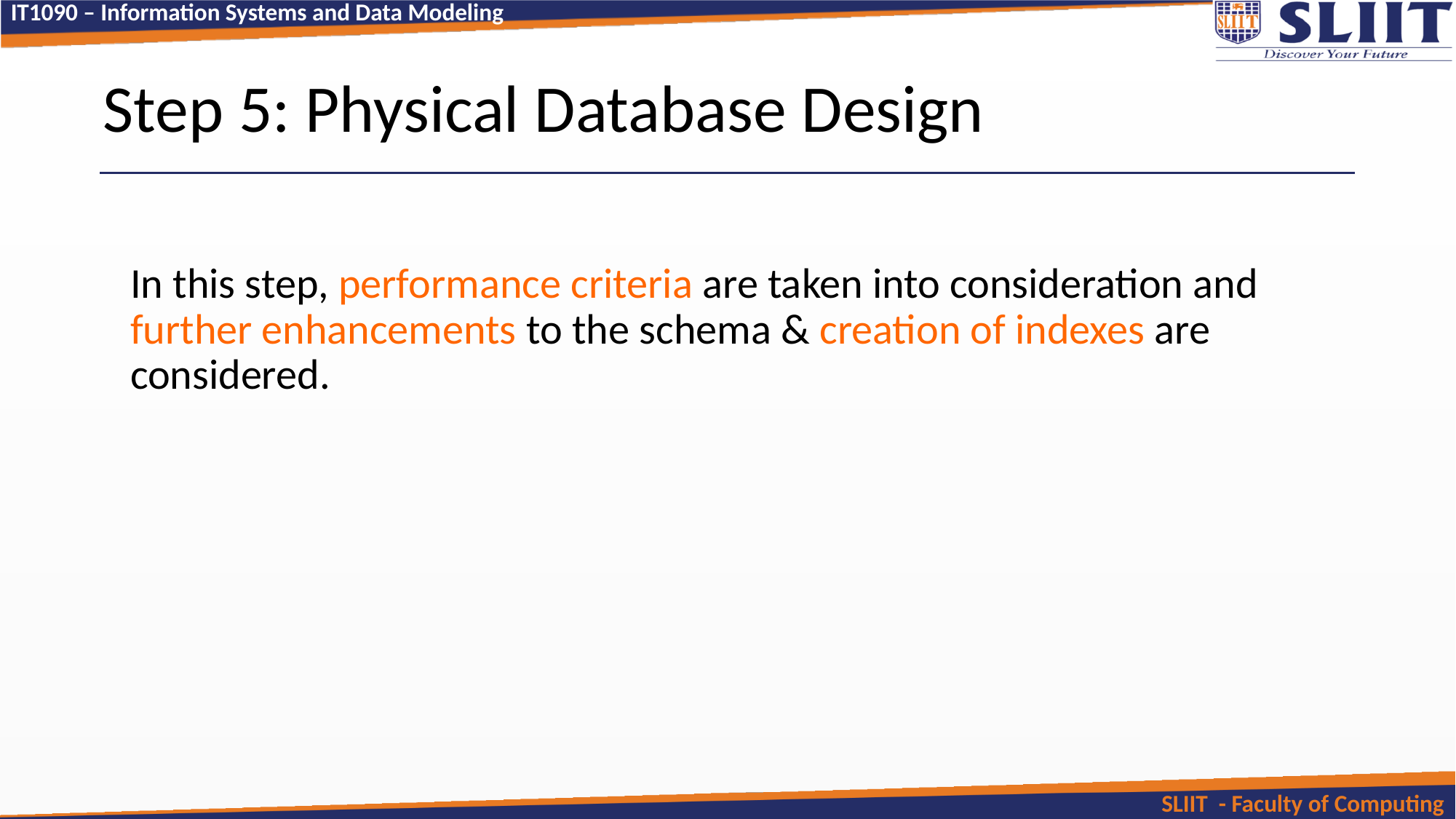

Step 5: Physical Database Design

	In this step, performance criteria are taken into consideration and further enhancements to the schema & creation of indexes are considered.